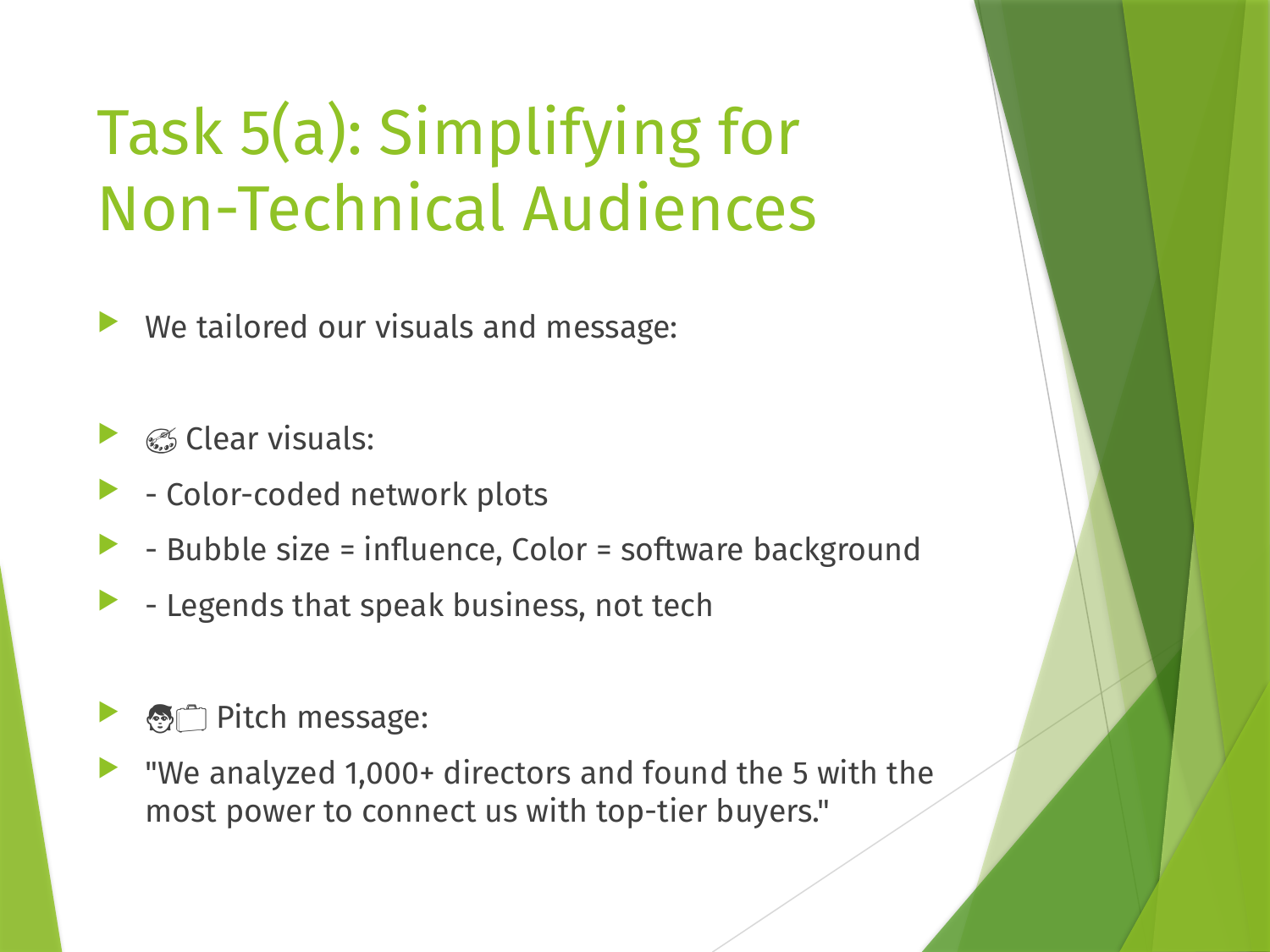

# Task 5(a): Simplifying for Non-Technical Audiences
We tailored our visuals and message:

🎨 Clear visuals:
- Color-coded network plots
- Bubble size = influence, Color = software background
- Legends that speak business, not tech

🧑‍💼 Pitch message:
"We analyzed 1,000+ directors and found the 5 with the most power to connect us with top-tier buyers."